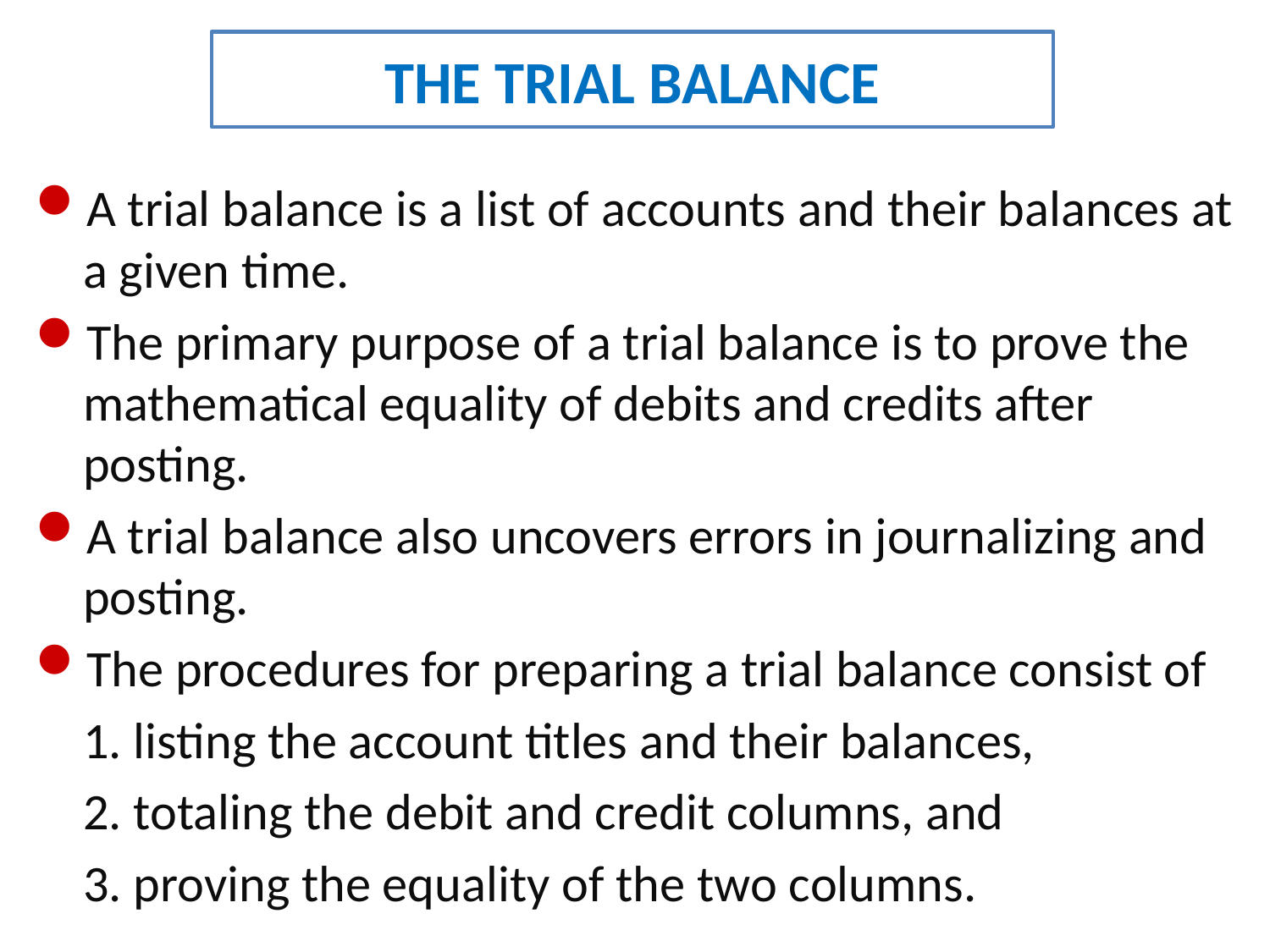

# THE TRIAL BALANCE
A trial balance is a list of accounts and their balances at a given time.
The primary purpose of a trial balance is to prove the mathematical equality of debits and credits after posting.
A trial balance also uncovers errors in journalizing and posting.
The procedures for preparing a trial balance consist of
	1. listing the account titles and their balances,
	2. totaling the debit and credit columns, and
	3. proving the equality of the two columns.